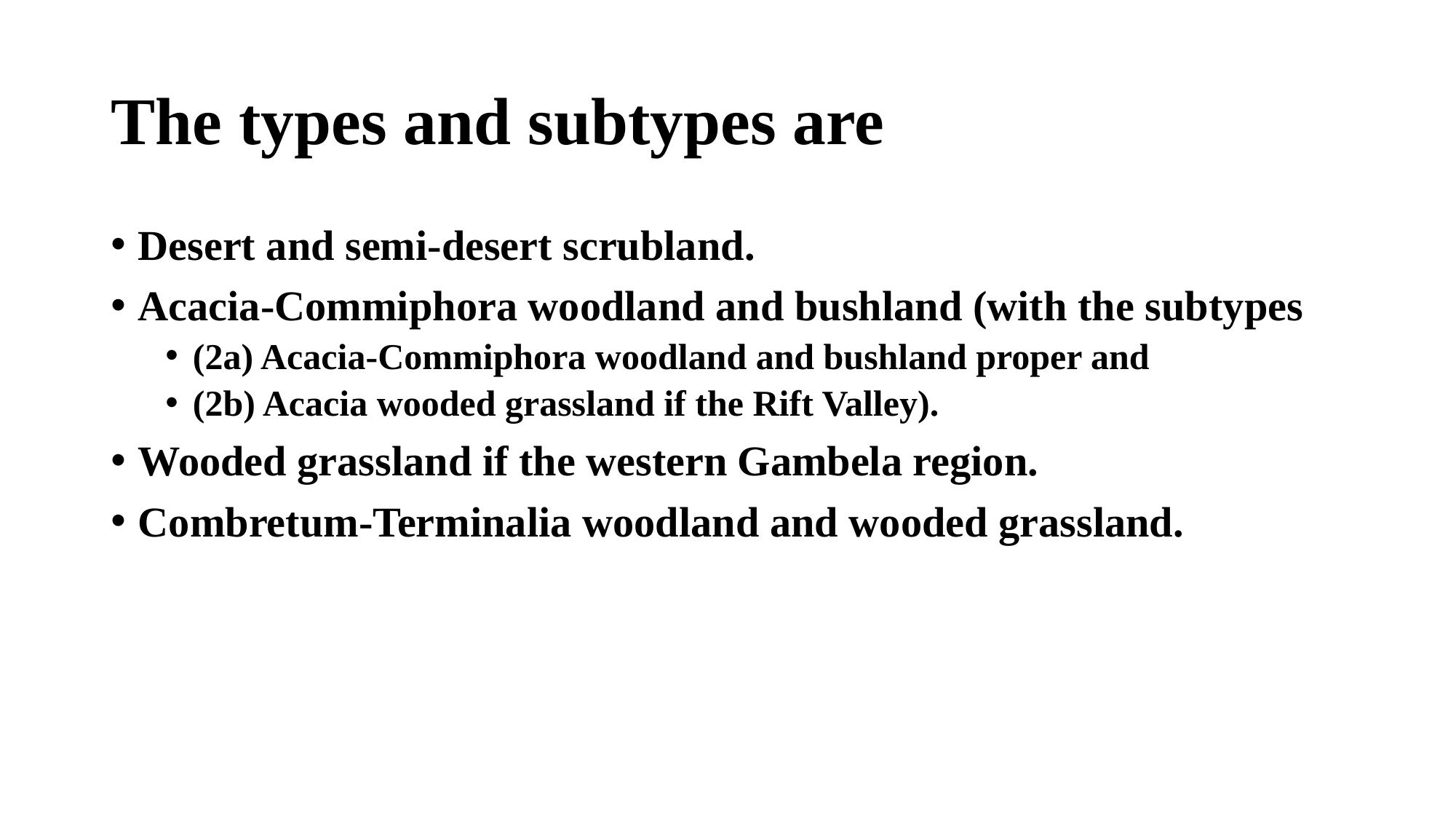

# The types and subtypes are
Desert and semi-desert scrubland.
Acacia-Commiphora woodland and bushland (with the subtypes
(2a) Acacia-Commiphora woodland and bushland proper and
(2b) Acacia wooded grassland if the Rift Valley).
Wooded grassland if the western Gambela region.
Combretum-Terminalia woodland and wooded grassland.